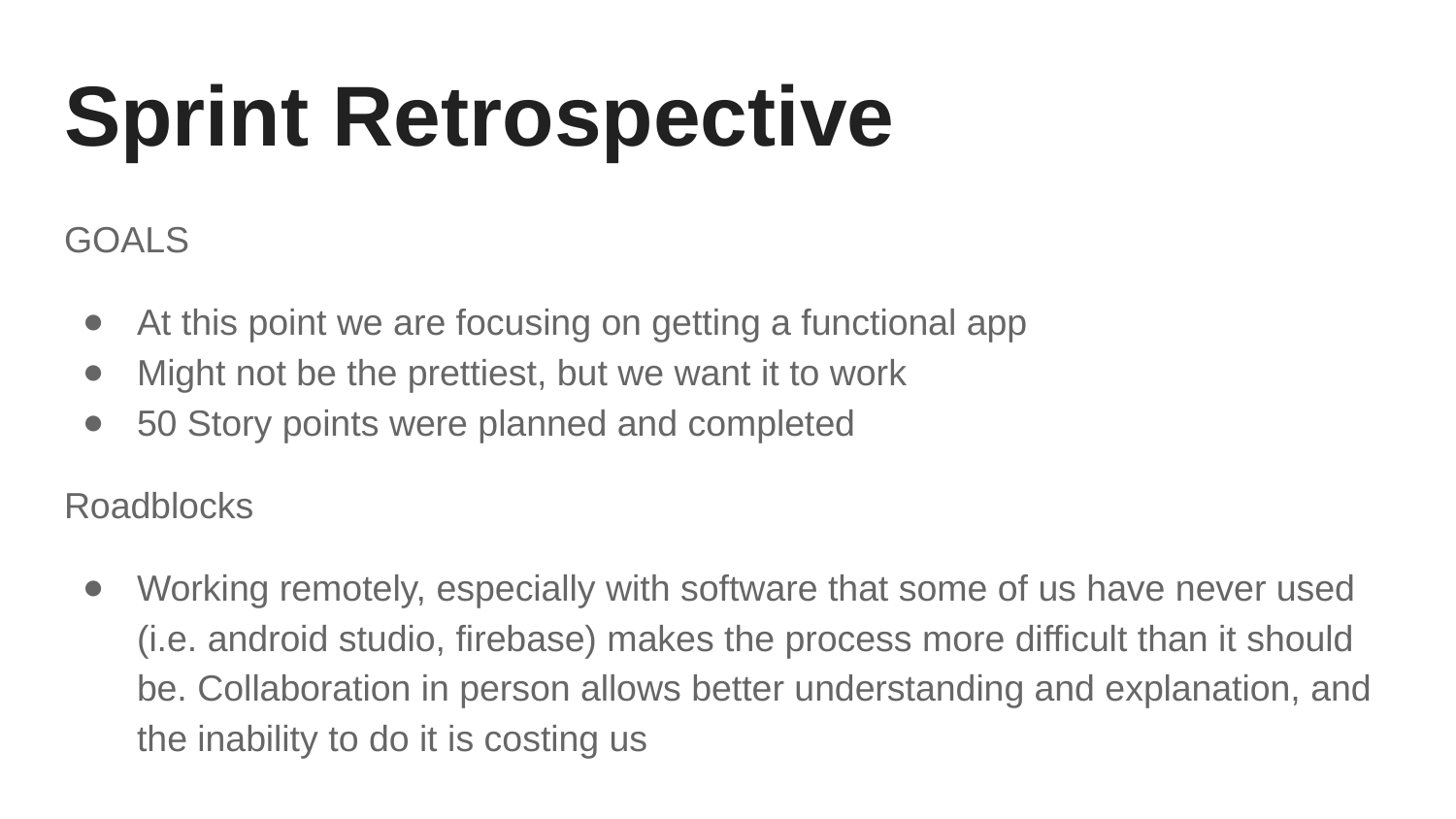

# Sprint Retrospective
GOALS
At this point we are focusing on getting a functional app
Might not be the prettiest, but we want it to work
50 Story points were planned and completed
Roadblocks
Working remotely, especially with software that some of us have never used (i.e. android studio, firebase) makes the process more difficult than it should be. Collaboration in person allows better understanding and explanation, and the inability to do it is costing us